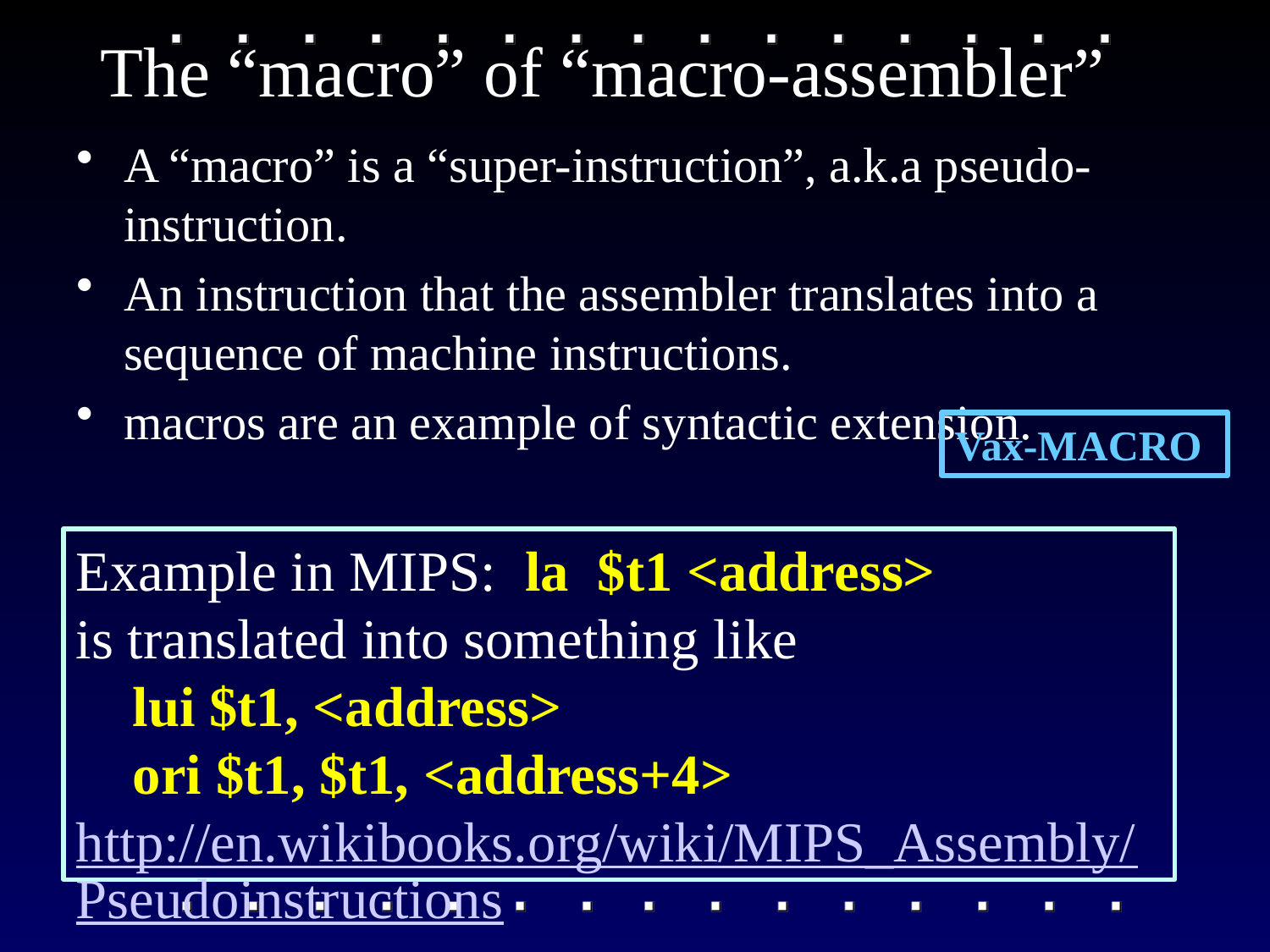

# The “macro” of “macro-assembler”
A “macro” is a “super-instruction”, a.k.a pseudo-instruction.
An instruction that the assembler translates into a sequence of machine instructions.
macros are an example of syntactic extension.
Vax-MACRO
Example in MIPS:  la  $t1 <address>
is translated into something like
    lui $t1, <address>
    ori $t1, $t1, <address+4>
http://en.wikibooks.org/wiki/MIPS_Assembly/Pseudoinstructions